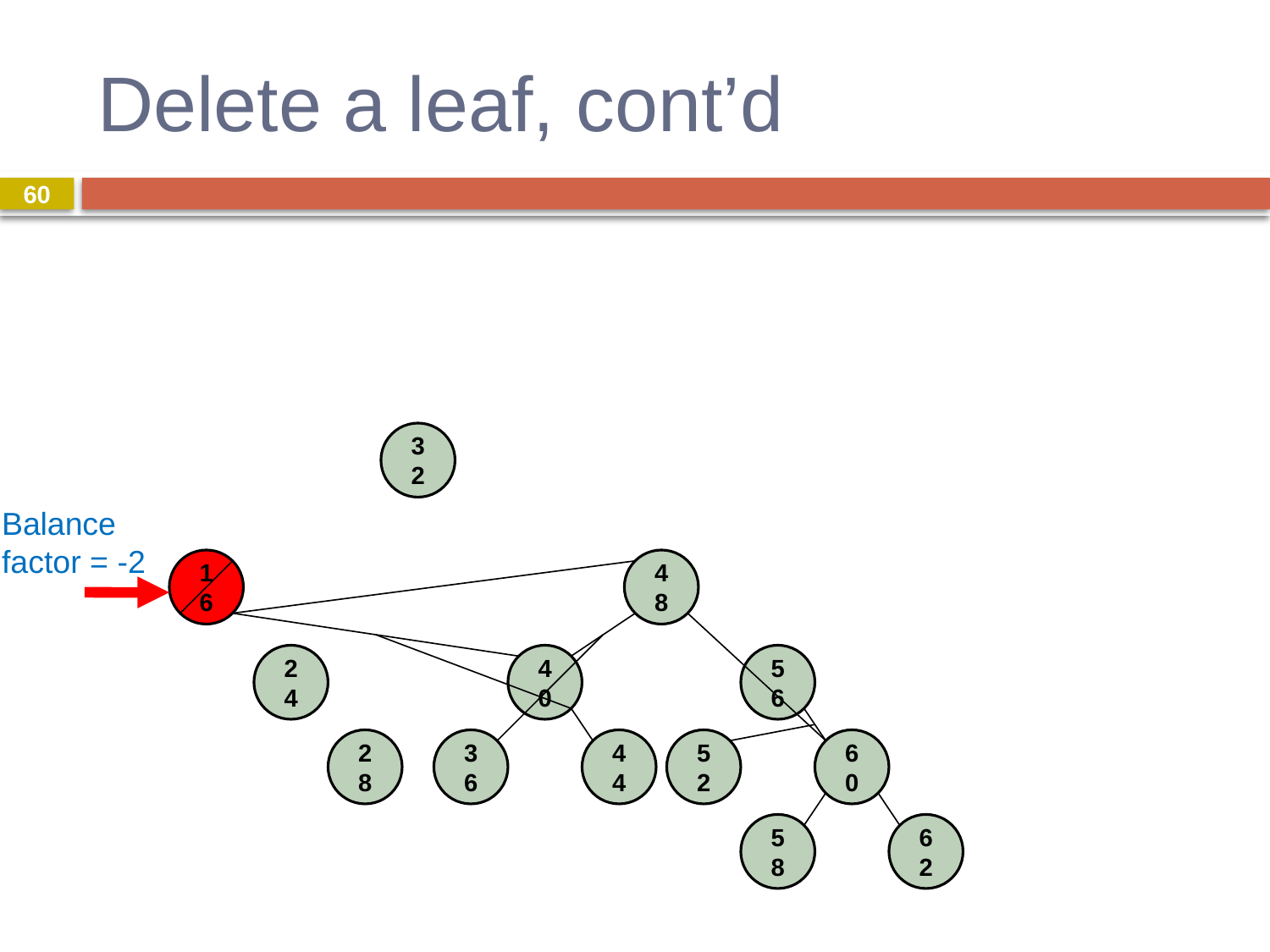

# Delete a leaf, cont’d
60
32
Balance factor = -2
16
48

24
40
56
28
36
44
52
60
58
62